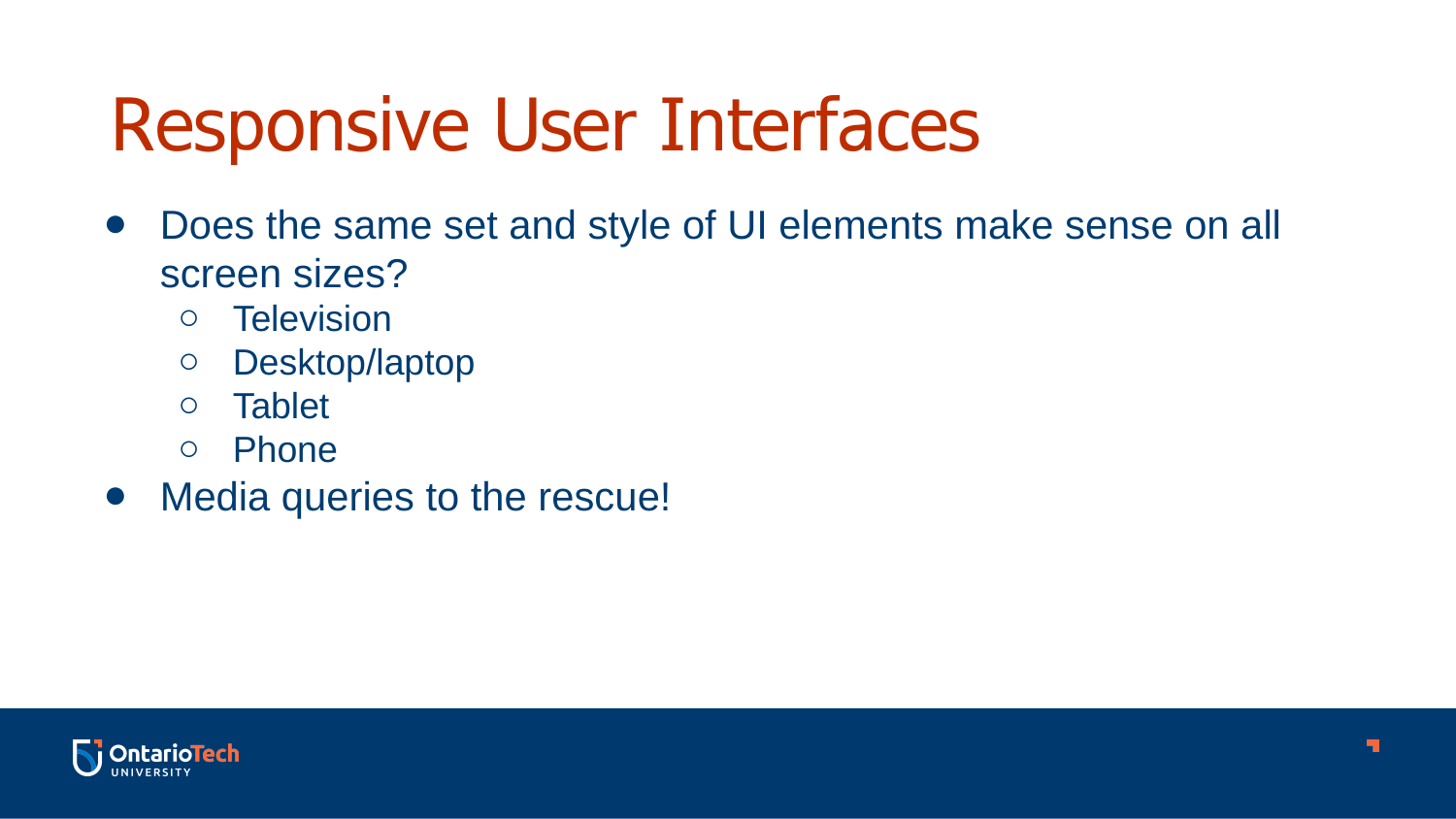

Responsive User Interfaces
Does the same set and style of UI elements make sense on all screen sizes?
Television
Desktop/laptop
Tablet
Phone
Media queries to the rescue!